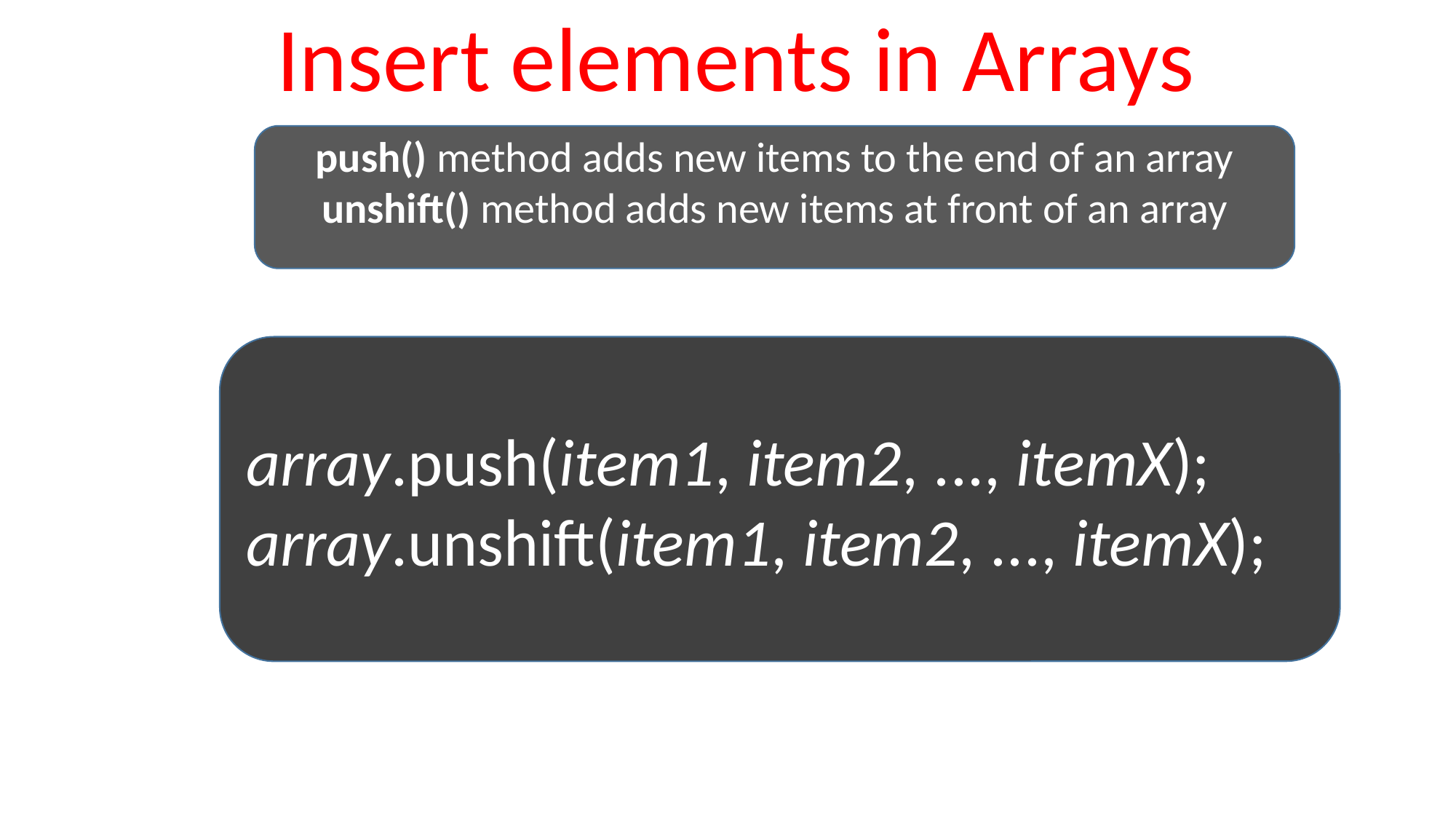

Insert elements in Arrays
push() method adds new items to the end of an array
unshift() method adds new items at front of an array

array.push(item1, item2, ..., itemX);
array.unshift(item1, item2, ..., itemX);